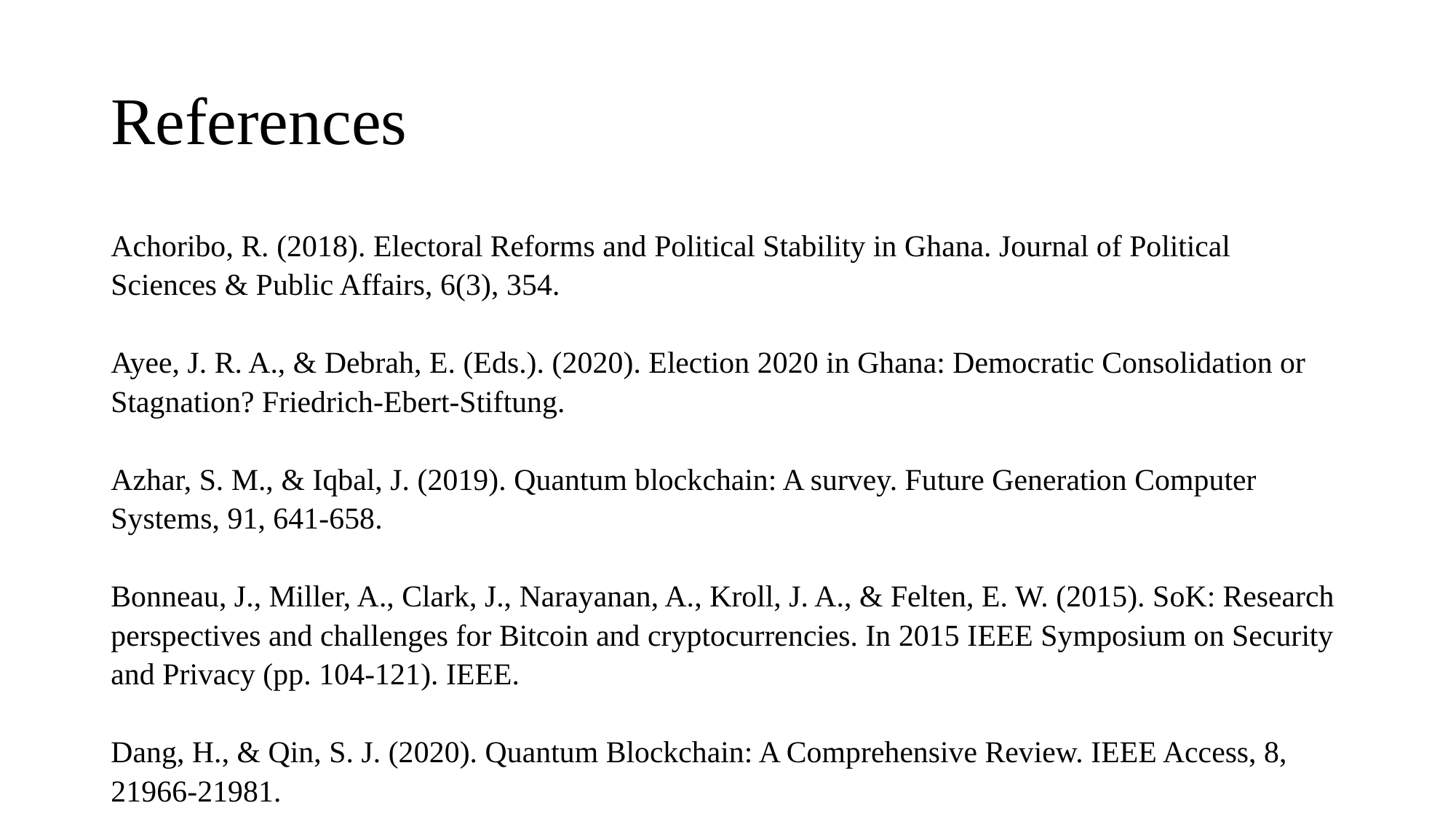

# References
Achoribo, R. (2018). Electoral Reforms and Political Stability in Ghana. Journal of Political Sciences & Public Affairs, 6(3), 354.

Ayee, J. R. A., & Debrah, E. (Eds.). (2020). Election 2020 in Ghana: Democratic Consolidation or Stagnation? Friedrich-Ebert-Stiftung.

Azhar, S. M., & Iqbal, J. (2019). Quantum blockchain: A survey. Future Generation Computer Systems, 91, 641-658.

Bonneau, J., Miller, A., Clark, J., Narayanan, A., Kroll, J. A., & Felten, E. W. (2015). SoK: Research perspectives and challenges for Bitcoin and cryptocurrencies. In 2015 IEEE Symposium on Security and Privacy (pp. 104-121). IEEE.

Dang, H., & Qin, S. J. (2020). Quantum Blockchain: A Comprehensive Review. IEEE Access, 8, 21966-21981.